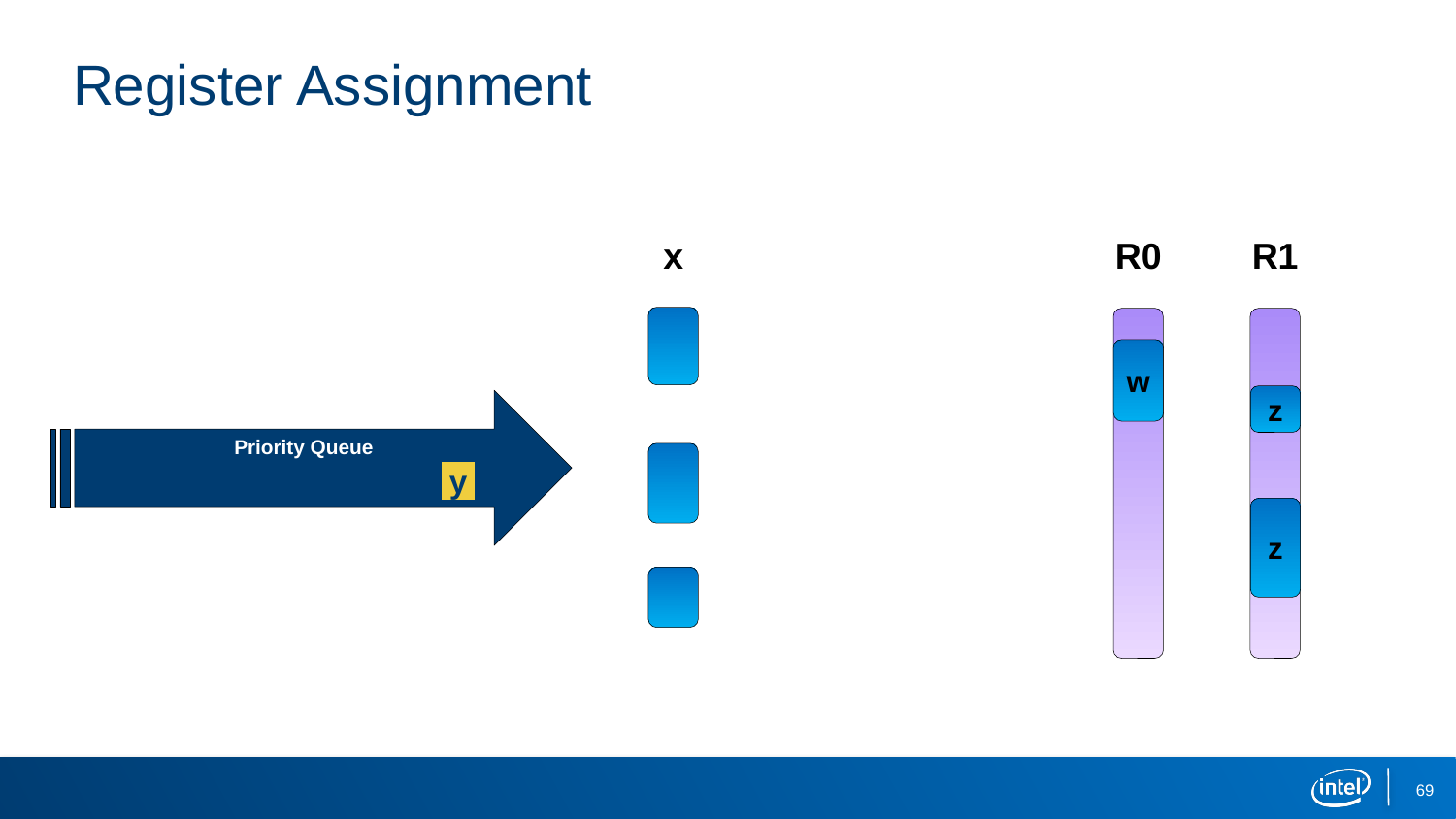

# Register Assignment

R0
R1
x

w
z
Priority Queue

y
z

69